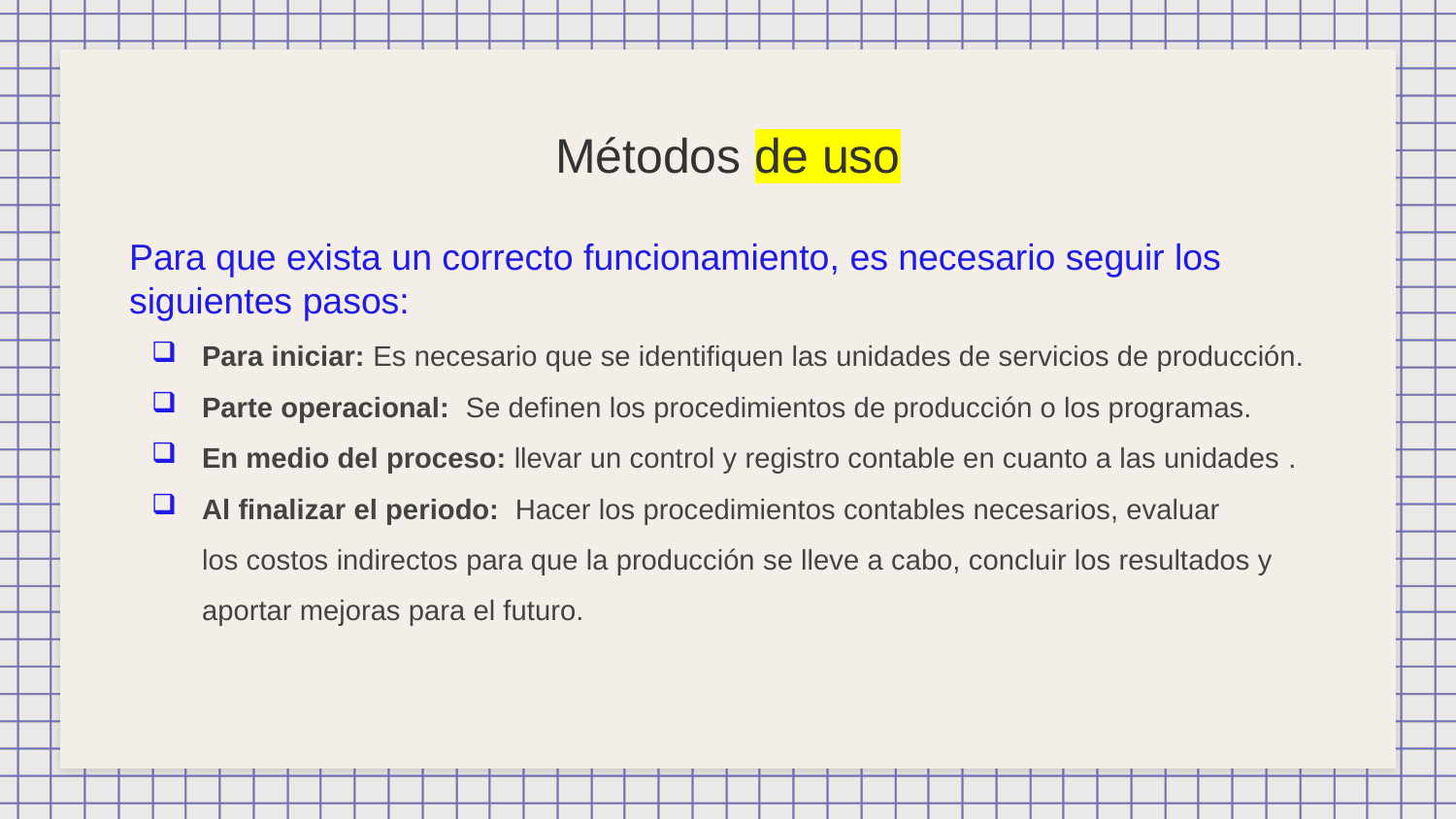

# Métodos de uso
Para que exista un correcto funcionamiento, es necesario seguir los siguientes pasos:
Para iniciar: Es necesario que se identifiquen las unidades de servicios de producción.
Parte operacional:  Se definen los procedimientos de producción o los programas.
En medio del proceso: llevar un control y registro contable en cuanto a las unidades .
Al finalizar el periodo:  Hacer los procedimientos contables necesarios, evaluar los costos indirectos para que la producción se lleve a cabo, concluir los resultados y aportar mejoras para el futuro.